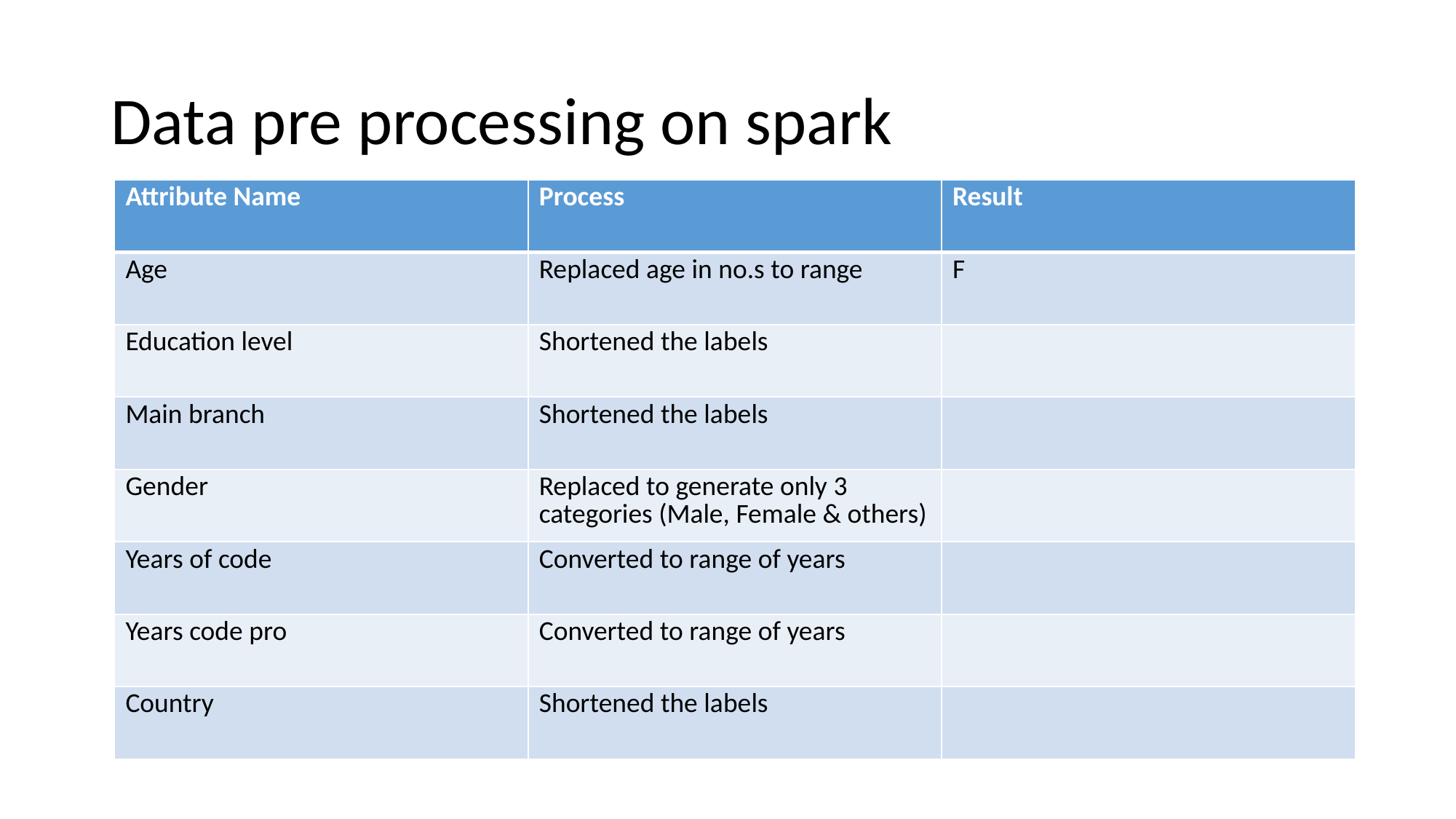

# Data pre processing on spark
| Attribute Name | Process | Result |
| --- | --- | --- |
| Age | Replaced age in no.s to range | F |
| Education level | Shortened the labels |  |
| Main branch | Shortened the labels |  |
| Gender | Replaced to generate only 3 categories (Male, Female & others) |  |
| Years of code | Converted to range of years |  |
| Years code pro | Converted to range of years |  |
| Country | Shortened the labels |  |